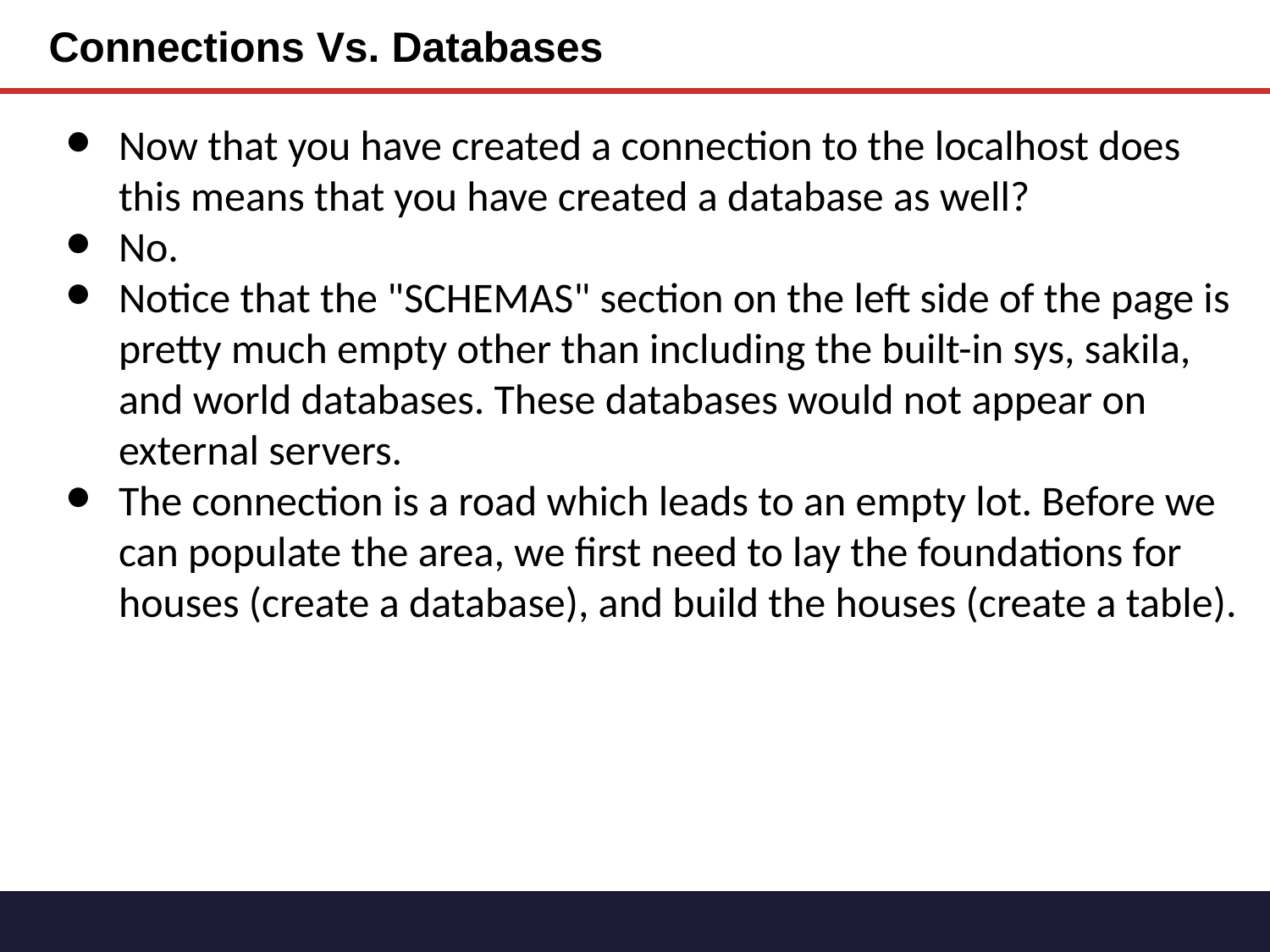

Connections Vs. Databases
Now that you have created a connection to the localhost does this means that you have created a database as well?
No.
Notice that the "SCHEMAS" section on the left side of the page is pretty much empty other than including the built-in sys, sakila, and world databases. These databases would not appear on external servers.
The connection is a road which leads to an empty lot. Before we can populate the area, we first need to lay the foundations for houses (create a database), and build the houses (create a table).